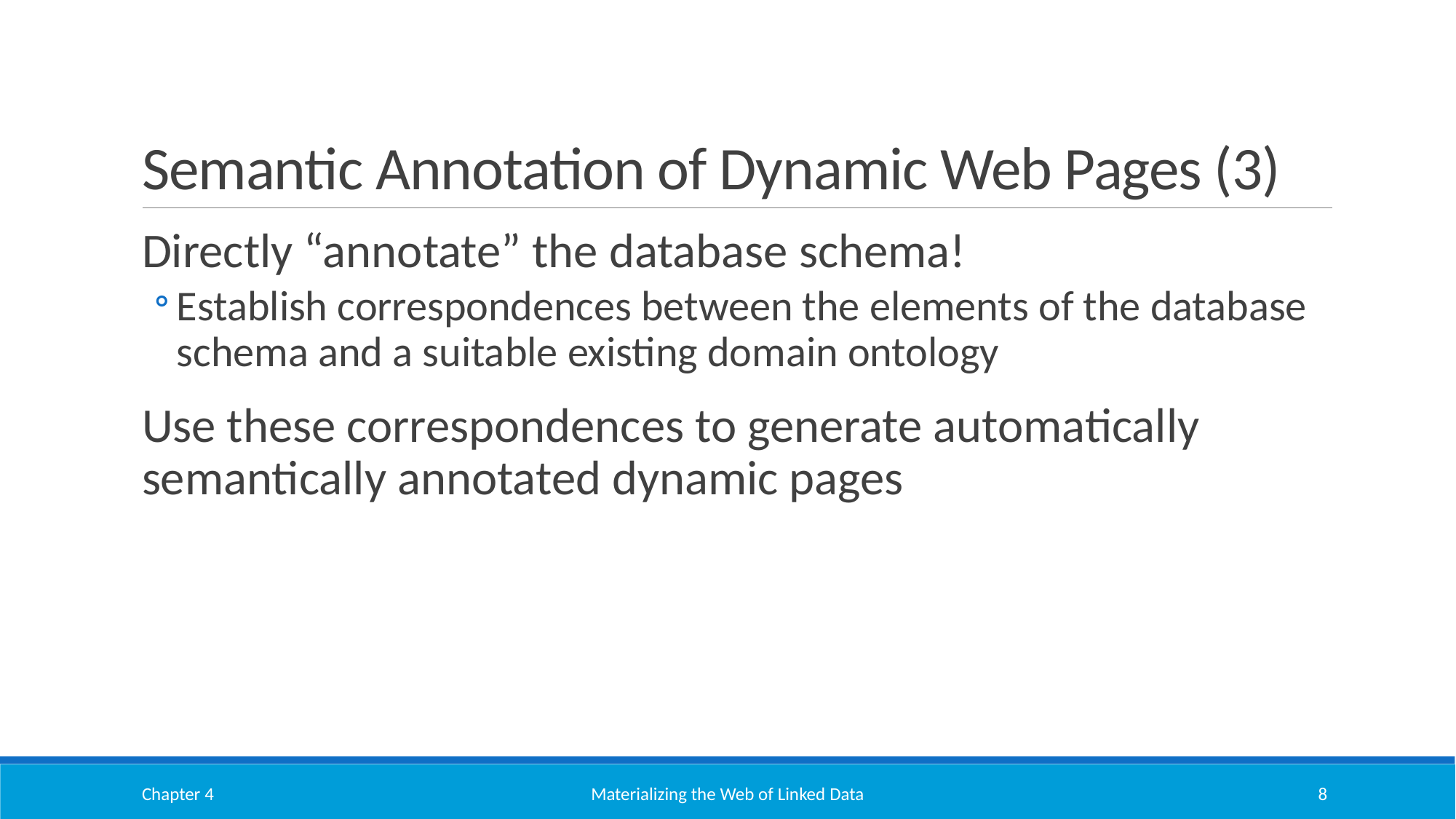

# Semantic Annotation of Dynamic Web Pages (3)
Directly “annotate” the database schema!
Establish correspondences between the elements of the database schema and a suitable existing domain ontology
Use these correspondences to generate automatically semantically annotated dynamic pages
Chapter 4
Materializing the Web of Linked Data
8